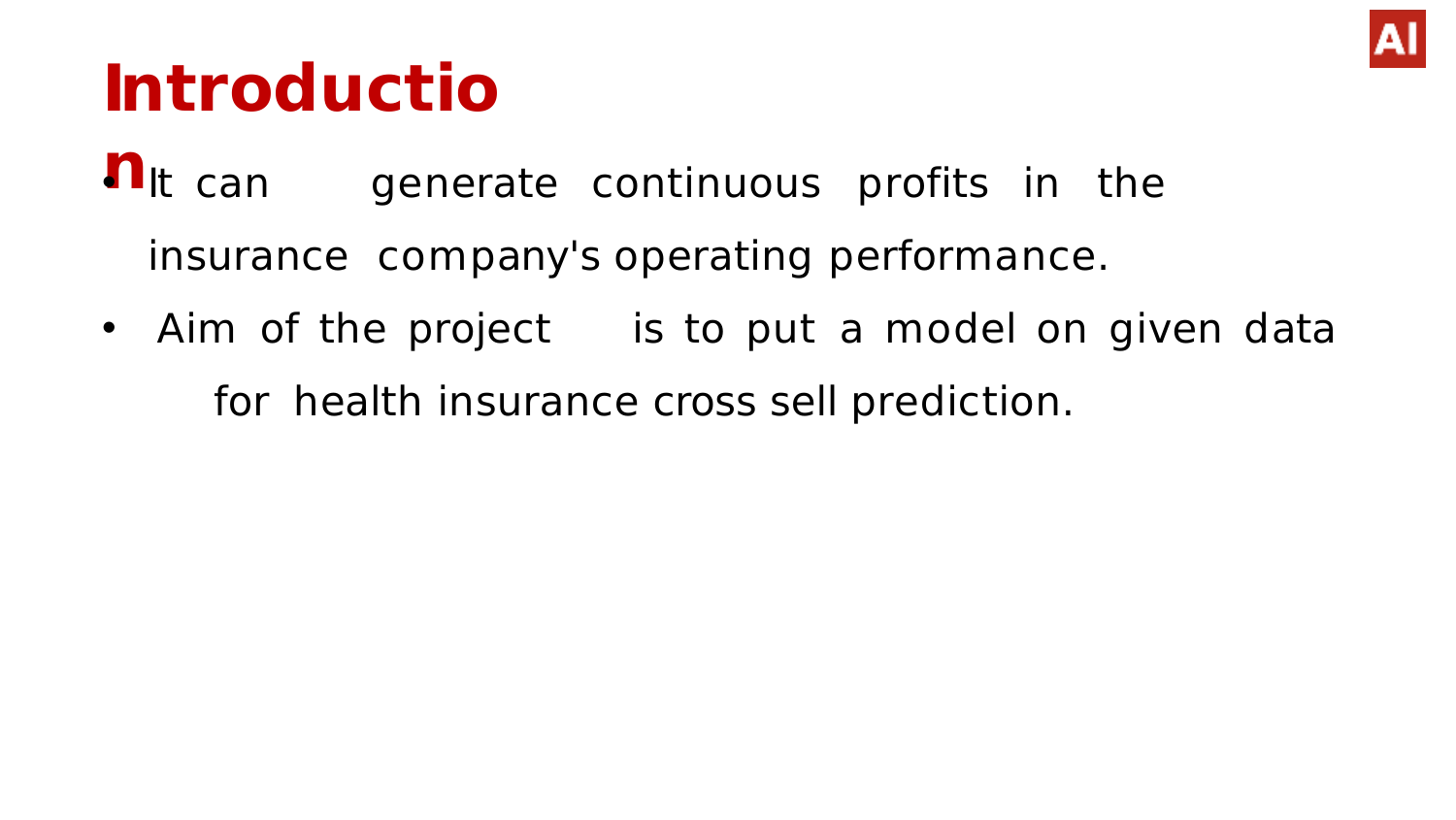

# Introduction
It	can	generate	continuous	profits	in	the	insurance  company's operating performance.
Aim of the project	is	to put	a	model on given	data	for  health insurance cross sell prediction.